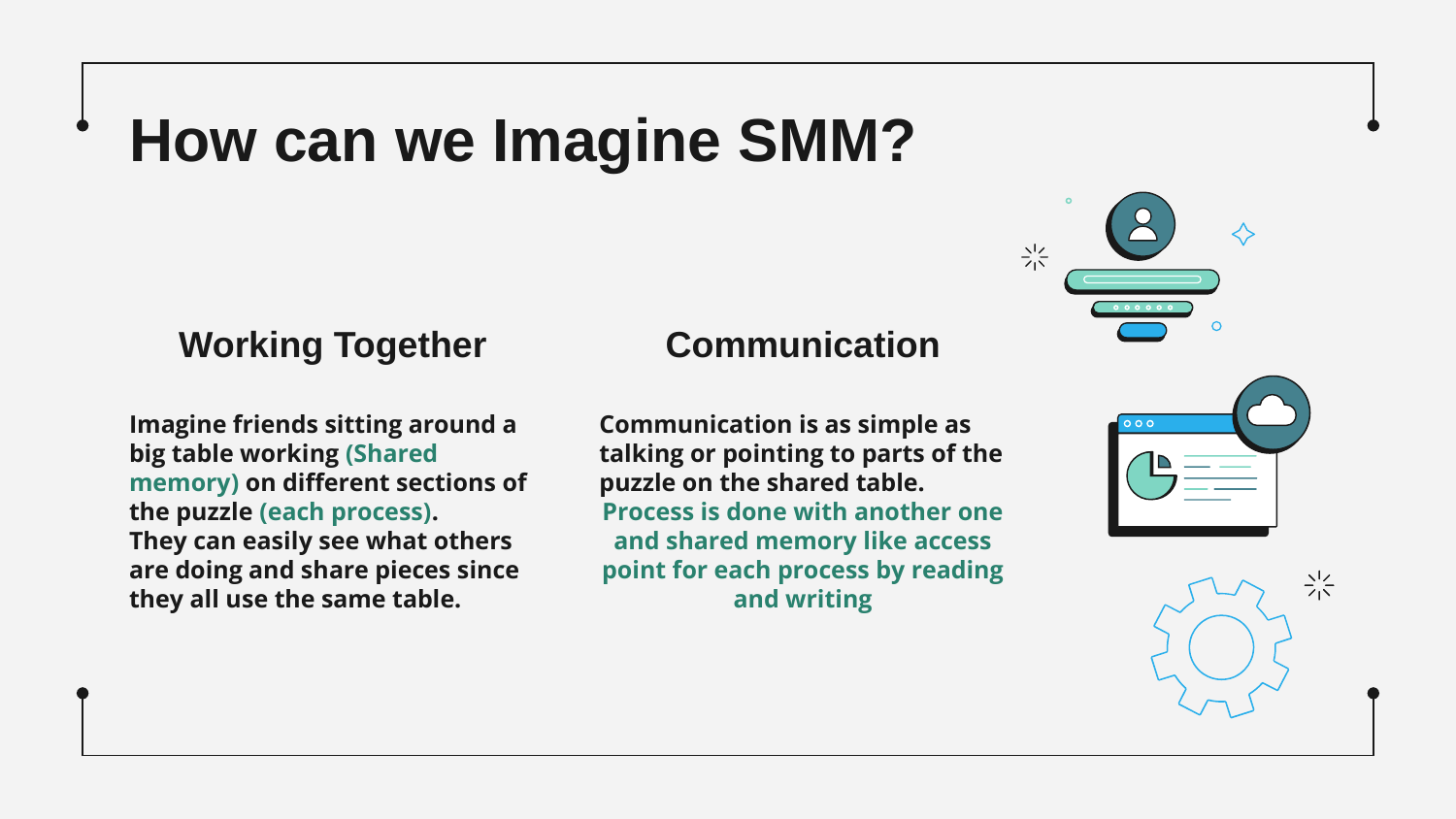

# How can we Imagine SMM?

Working Together
Communication

Communication is as simple as talking or pointing to parts of the puzzle on the shared table.
Process is done with another one and shared memory like access point for each process by reading and writing
Imagine friends sitting around a big table working (Shared memory) on different sections of the puzzle (each process).
They can easily see what others are doing and share pieces since they all use the same table.